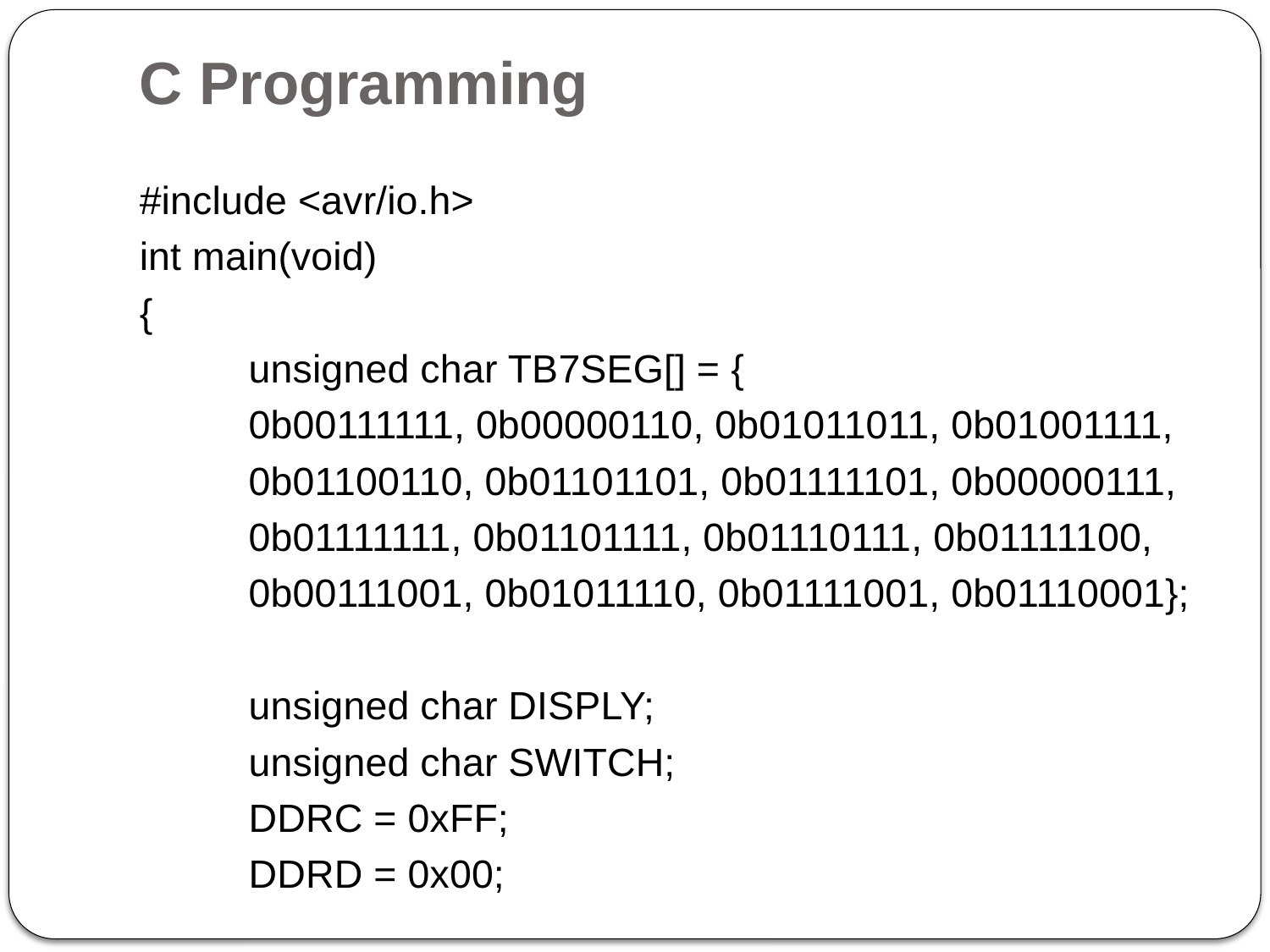

# C Programming
#include <avr/io.h>
int main(void)
{
	unsigned char TB7SEG[] = {
	0b00111111, 0b00000110, 0b01011011, 0b01001111,
	0b01100110, 0b01101101, 0b01111101, 0b00000111,
	0b01111111, 0b01101111, 0b01110111, 0b01111100,
	0b00111001, 0b01011110, 0b01111001, 0b01110001};

	unsigned char DISPLY;
	unsigned char SWITCH;
	DDRC = 0xFF;
	DDRD = 0x00;